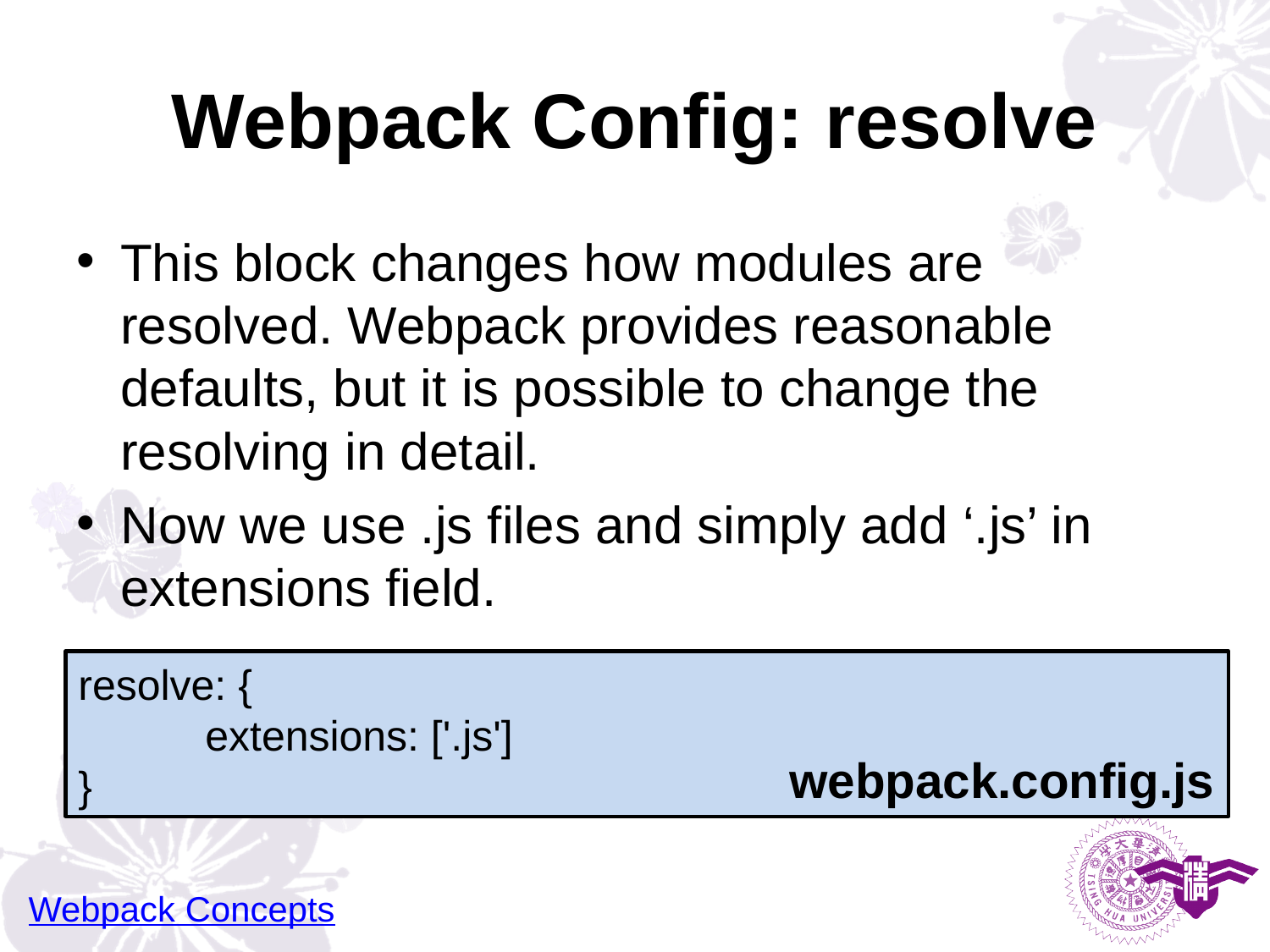

# Webpack Config: resolve
This block changes how modules are resolved. Webpack provides reasonable defaults, but it is possible to change the resolving in detail.
Now we use .js files and simply add ‘.js’ in extensions field.
resolve: {
      	extensions: ['.js']
}
webpack.config.js
Webpack Concepts